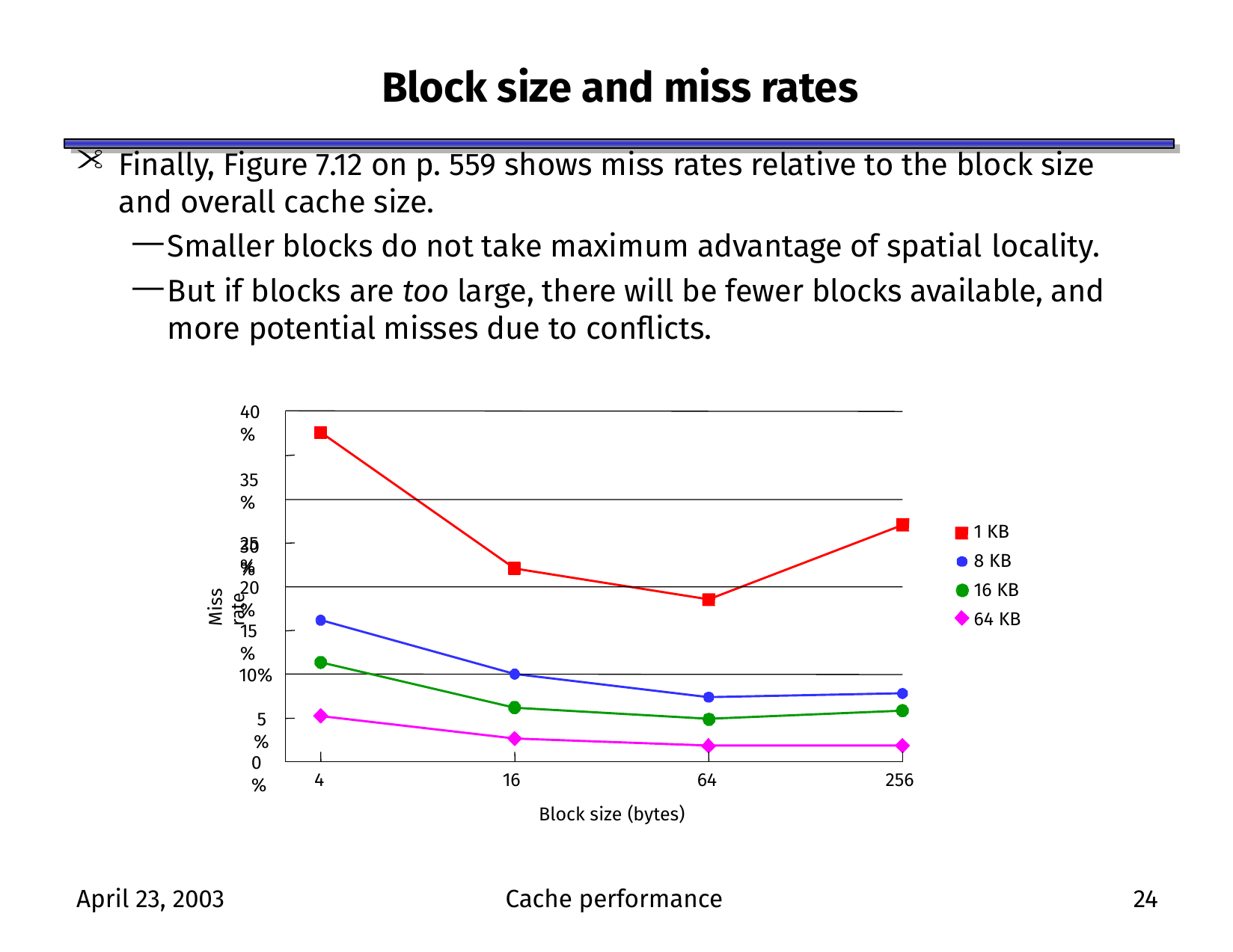

# Block size and miss rates
Finally, Figure 7.12 on p. 559 shows miss rates relative to the block size  and overall cache size.
Smaller blocks do not take maximum advantage of spatial locality.
But if blocks are too large, there will be fewer blocks available, and  more potential misses due to conflicts.
40%

35%

30%

1 KB
8 KB
16 KB
64 KB

25%

Miss rate

20%

15%

10%

5%

0%

4
16
64
256
Block size (bytes)
April 23, 2003
Cache performance
24